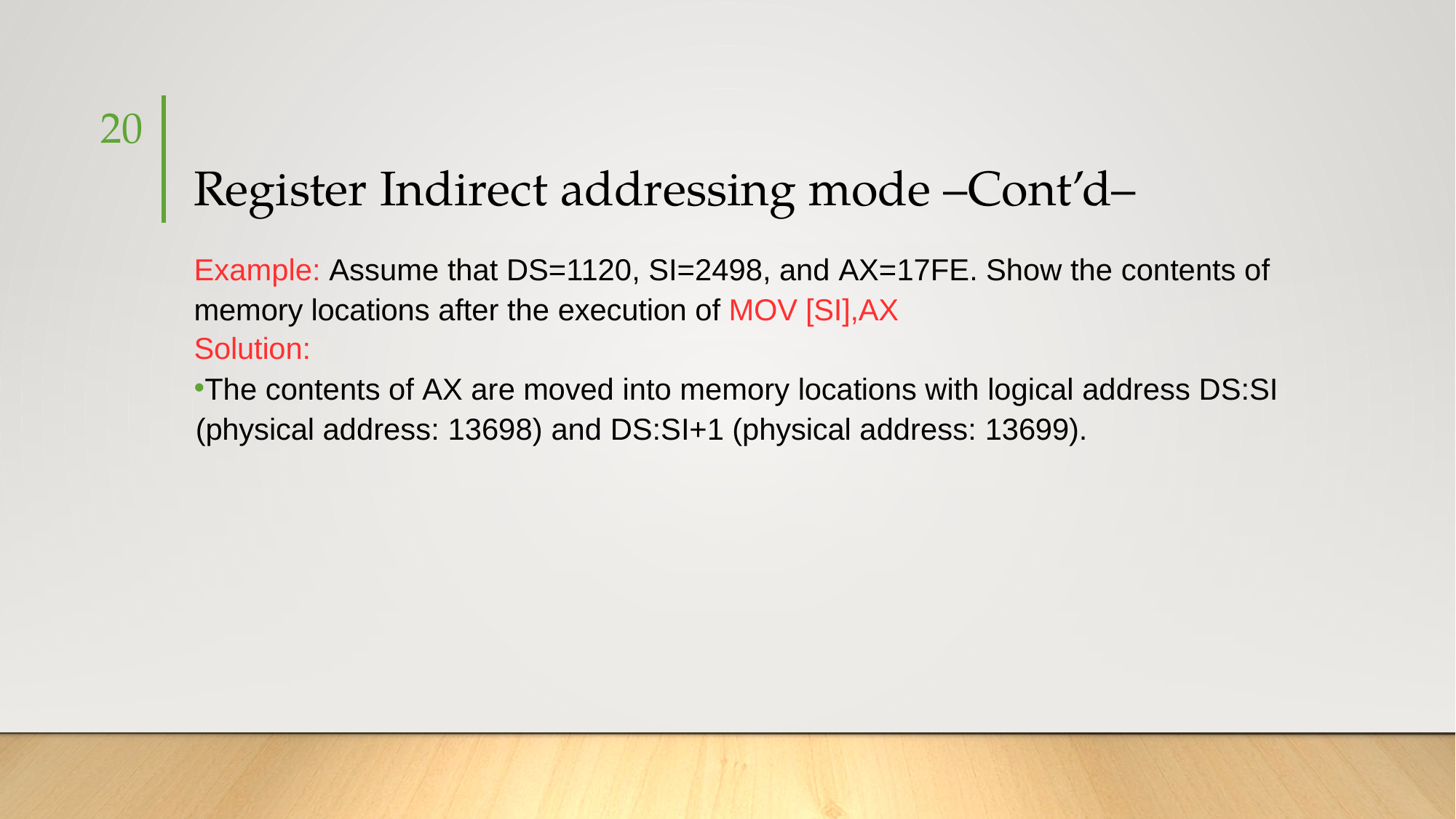

20
# Register Indirect addressing mode –Cont’d–
Example: Assume that DS=1120, SI=2498, and AX=17FE. Show the contents of memory locations after the execution of MOV [SI],AX
Solution:
The contents of AX are moved into memory locations with logical address DS:SI (physical address: 13698) and DS:SI+1 (physical address: 13699).